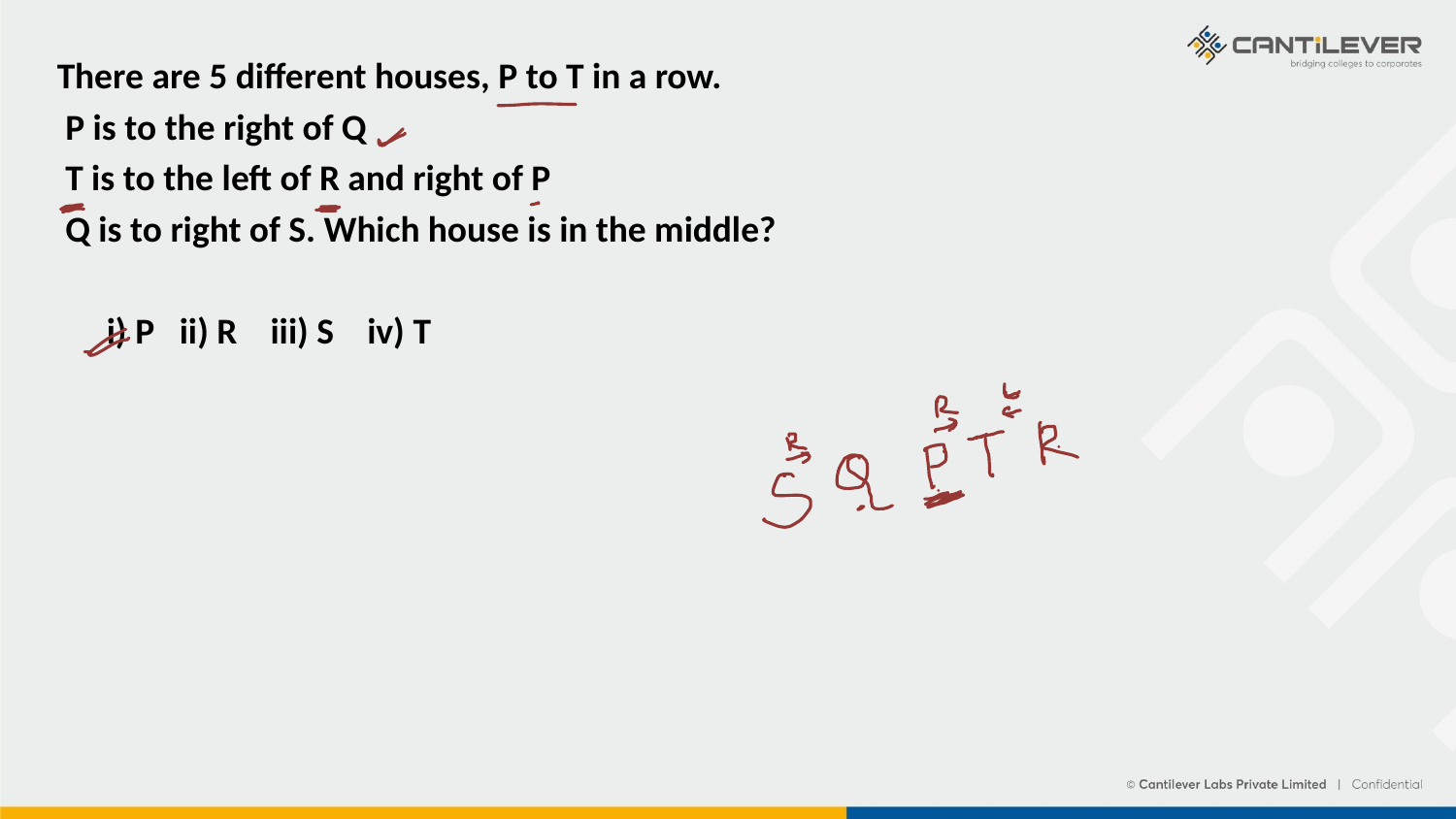

There are 5 different houses, P to T in a row.
 P is to the right of Q
 T is to the left of R and right of P
 Q is to right of S. Which house is in the middle?

      i) P   ii) R    iii) S    iv) T